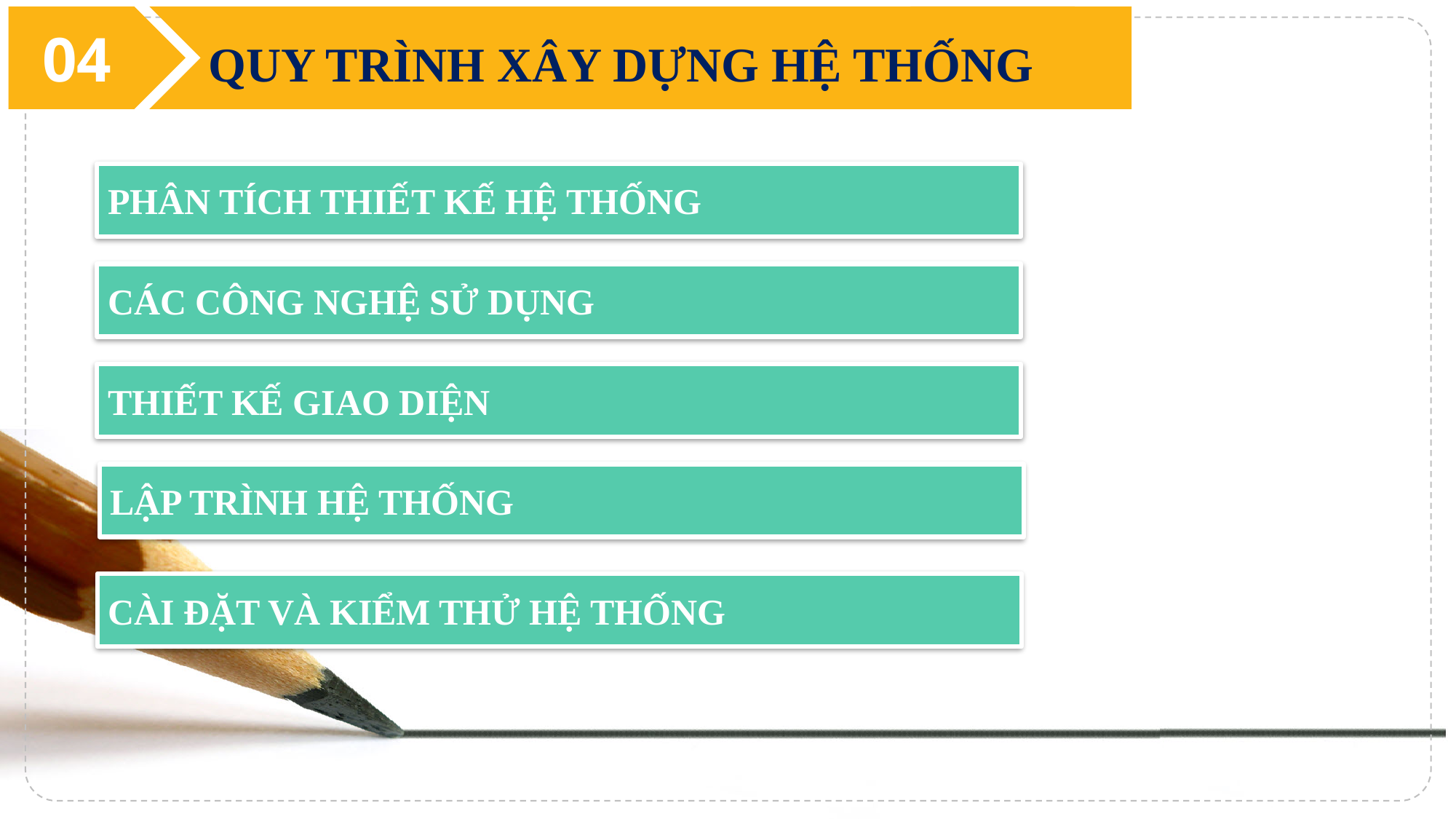

04
QUY TRÌNH XÂY DỰNG HỆ THỐNG
PHÂN TÍCH THIẾT KẾ HỆ THỐNG
CÁC CÔNG NGHỆ SỬ DỤNG
THIẾT KẾ GIAO DIỆN
LẬP TRÌNH HỆ THỐNG
CÀI ĐẶT VÀ KIỂM THỬ HỆ THỐNG